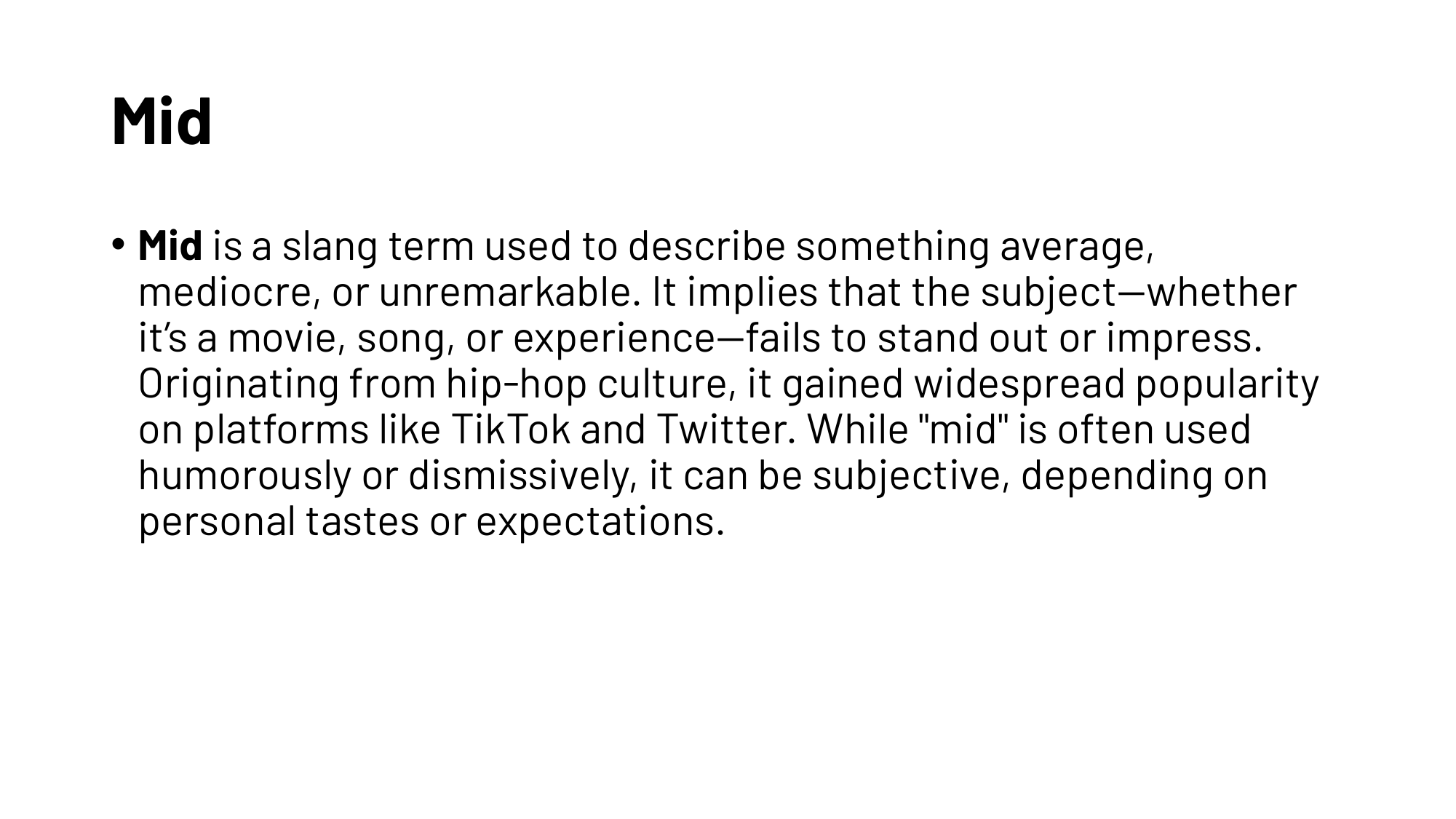

# Mid
Mid is a slang term used to describe something average, mediocre, or unremarkable. It implies that the subject—whether it’s a movie, song, or experience—fails to stand out or impress. Originating from hip-hop culture, it gained widespread popularity on platforms like TikTok and Twitter. While "mid" is often used humorously or dismissively, it can be subjective, depending on personal tastes or expectations.